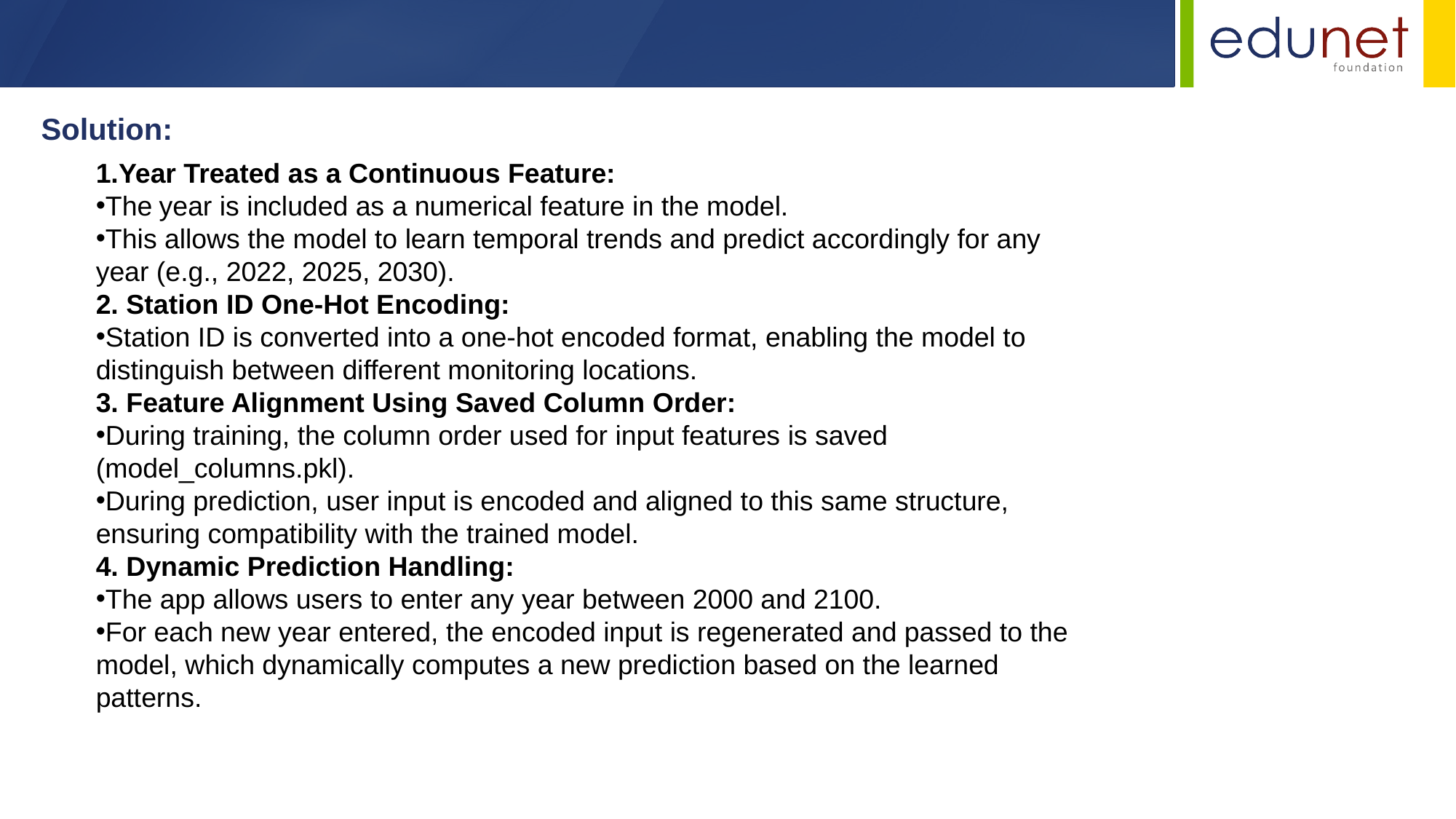

Solution:
1.Year Treated as a Continuous Feature:
The year is included as a numerical feature in the model.
This allows the model to learn temporal trends and predict accordingly for any year (e.g., 2022, 2025, 2030).
2. Station ID One-Hot Encoding:
Station ID is converted into a one-hot encoded format, enabling the model to distinguish between different monitoring locations.
3. Feature Alignment Using Saved Column Order:
During training, the column order used for input features is saved (model_columns.pkl).
During prediction, user input is encoded and aligned to this same structure, ensuring compatibility with the trained model.
4. Dynamic Prediction Handling:
The app allows users to enter any year between 2000 and 2100.
For each new year entered, the encoded input is regenerated and passed to the model, which dynamically computes a new prediction based on the learned patterns.